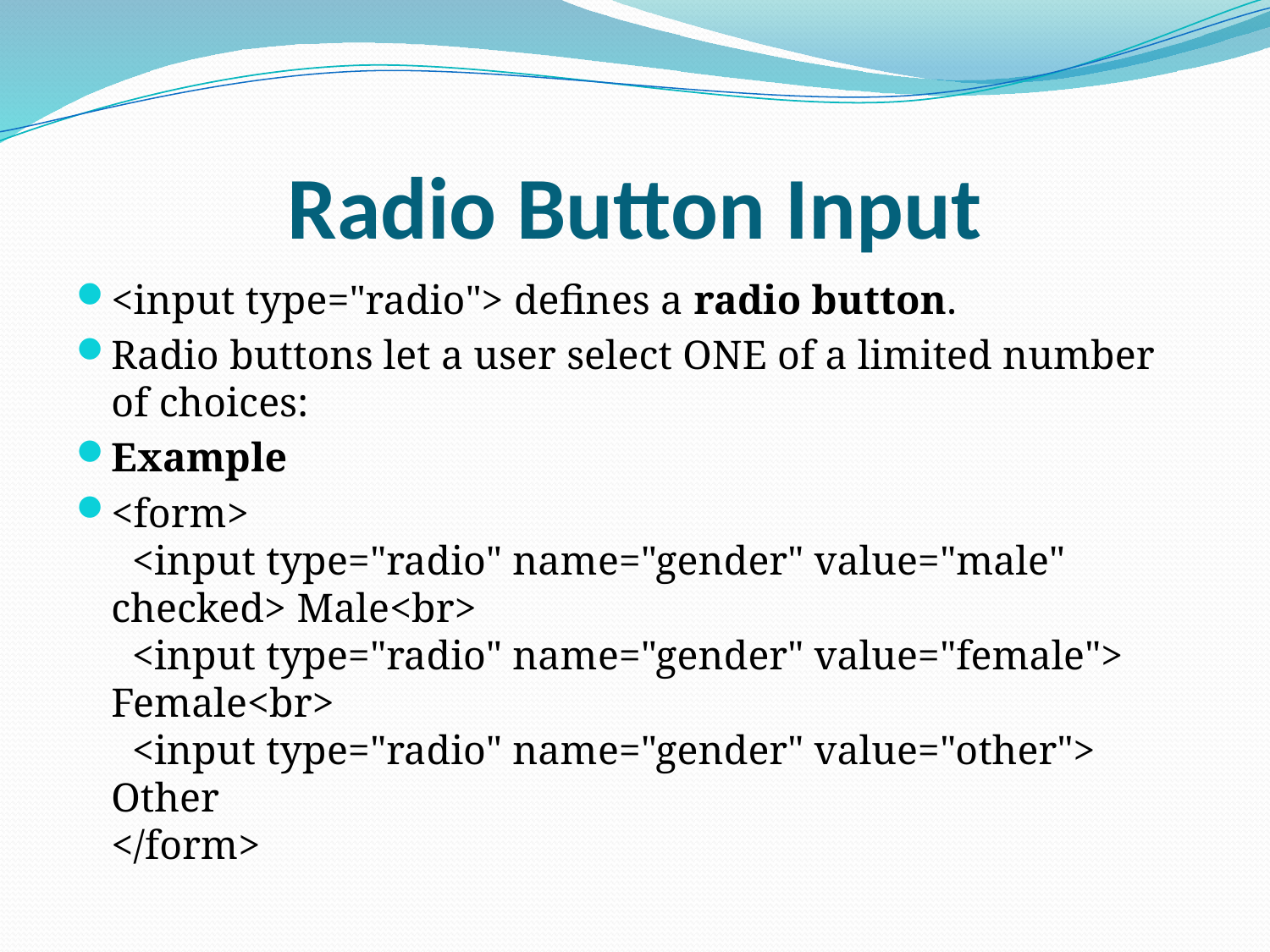

# Radio Button Input
<input type="radio"> defines a radio button.
Radio buttons let a user select ONE of a limited number of choices:
Example
<form>
  <input type="radio" name="gender" value="male" checked> Male<br>
  <input type="radio" name="gender" value="female"> Female<br>
  <input type="radio" name="gender" value="other"> Other
</form>